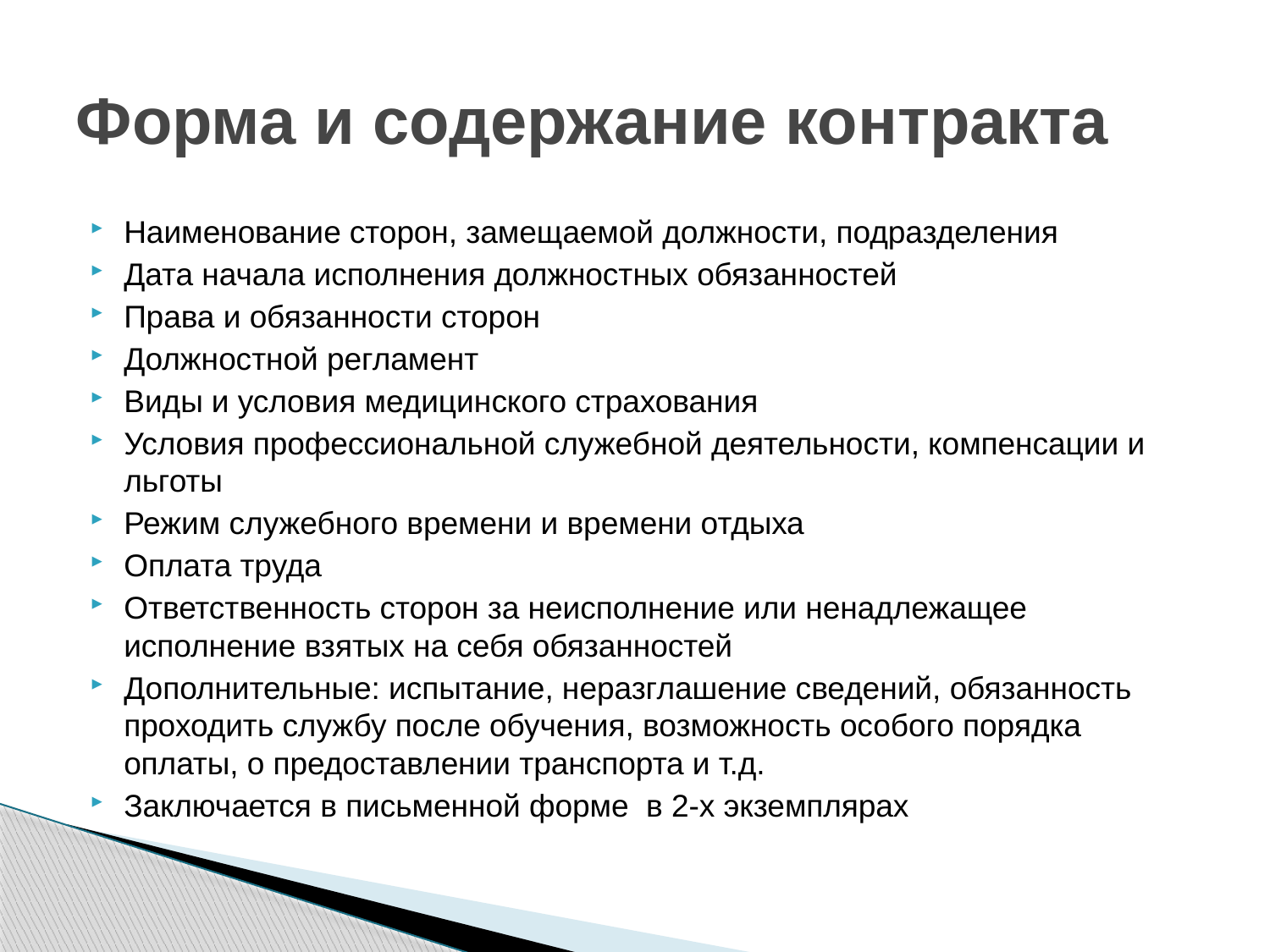

# Форма и содержание контракта
Наименование сторон, замещаемой должности, подразделения
Дата начала исполнения должностных обязанностей
Права и обязанности сторон
Должностной регламент
Виды и условия медицинского страхования
Условия профессиональной служебной деятельности, компенсации и льготы
Режим служебного времени и времени отдыха
Оплата труда
Ответственность сторон за неисполнение или ненадлежащее исполнение взятых на себя обязанностей
Дополнительные: испытание, неразглашение сведений, обязанность проходить службу после обучения, возможность особого порядка оплаты, о предоставлении транспорта и т.д.
Заключается в письменной форме  в 2-х экземплярах